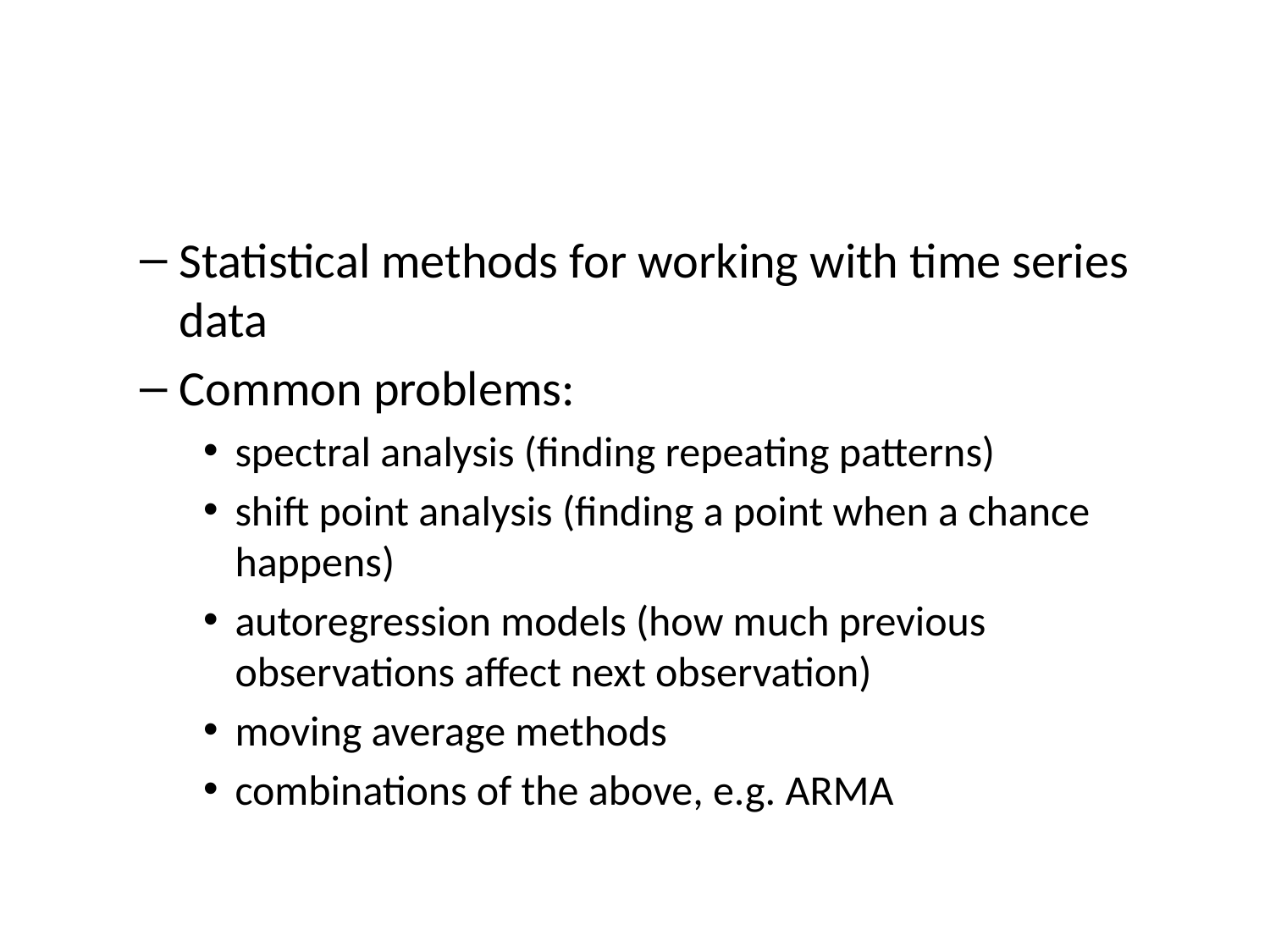

Statistical methods for working with time series data
Common problems:
spectral analysis (finding repeating patterns)
shift point analysis (finding a point when a chance happens)
autoregression models (how much previous observations affect next observation)
moving average methods
combinations of the above, e.g. ARMA